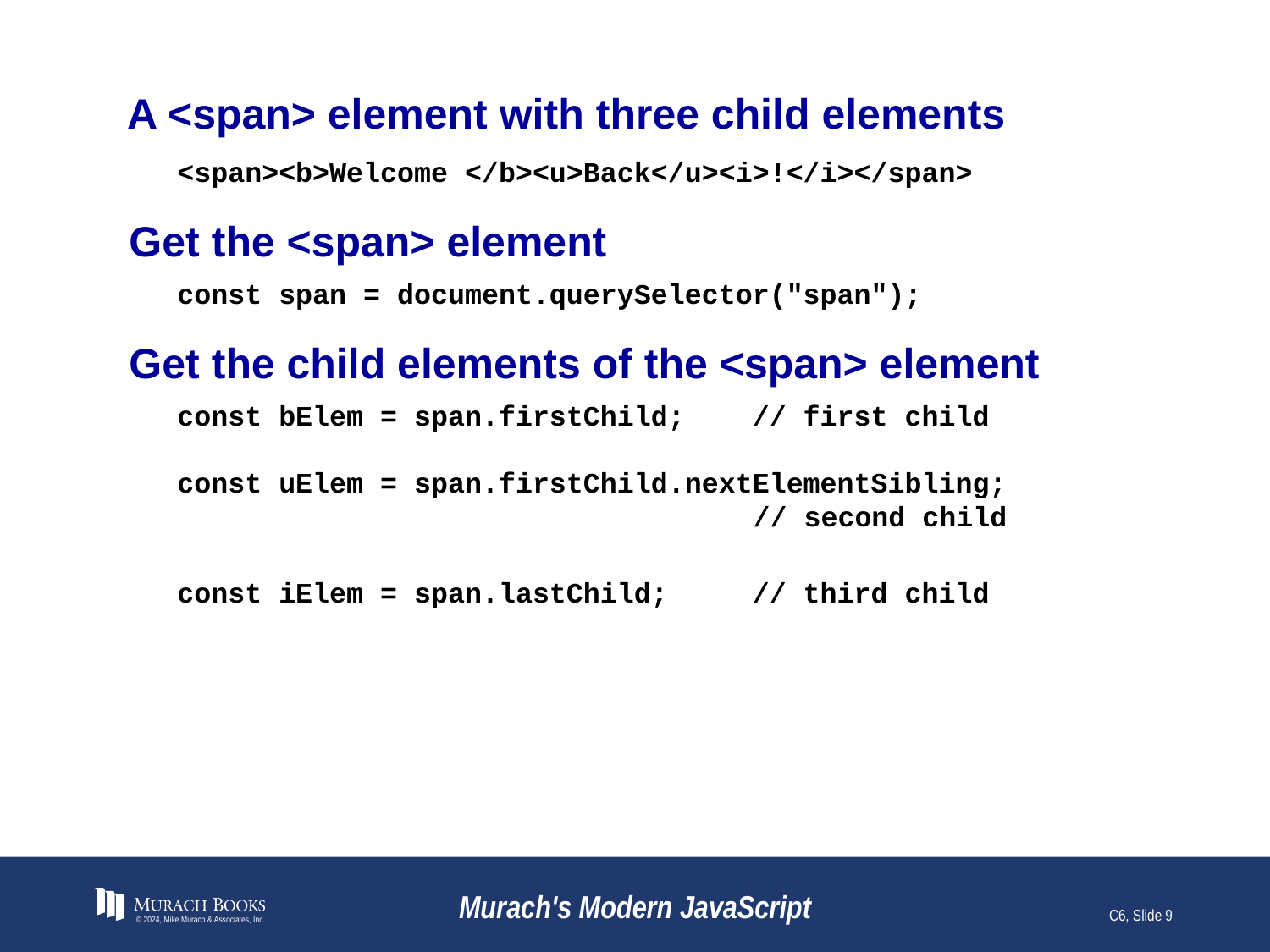

# A <span> element with three child elements
<span><b>Welcome </b><u>Back</u><i>!</i></span>
Get the <span> element
const span = document.querySelector("span");
Get the child elements of the <span> element
const bElem = span.firstChild;    // first child

const uElem = span.firstChild.nextElementSibling;
                                  // second child

const iElem = span.lastChild;     // third child

© 2024, Mike Murach & Associates, Inc.
Murach's Modern JavaScript

C6, Slide 9